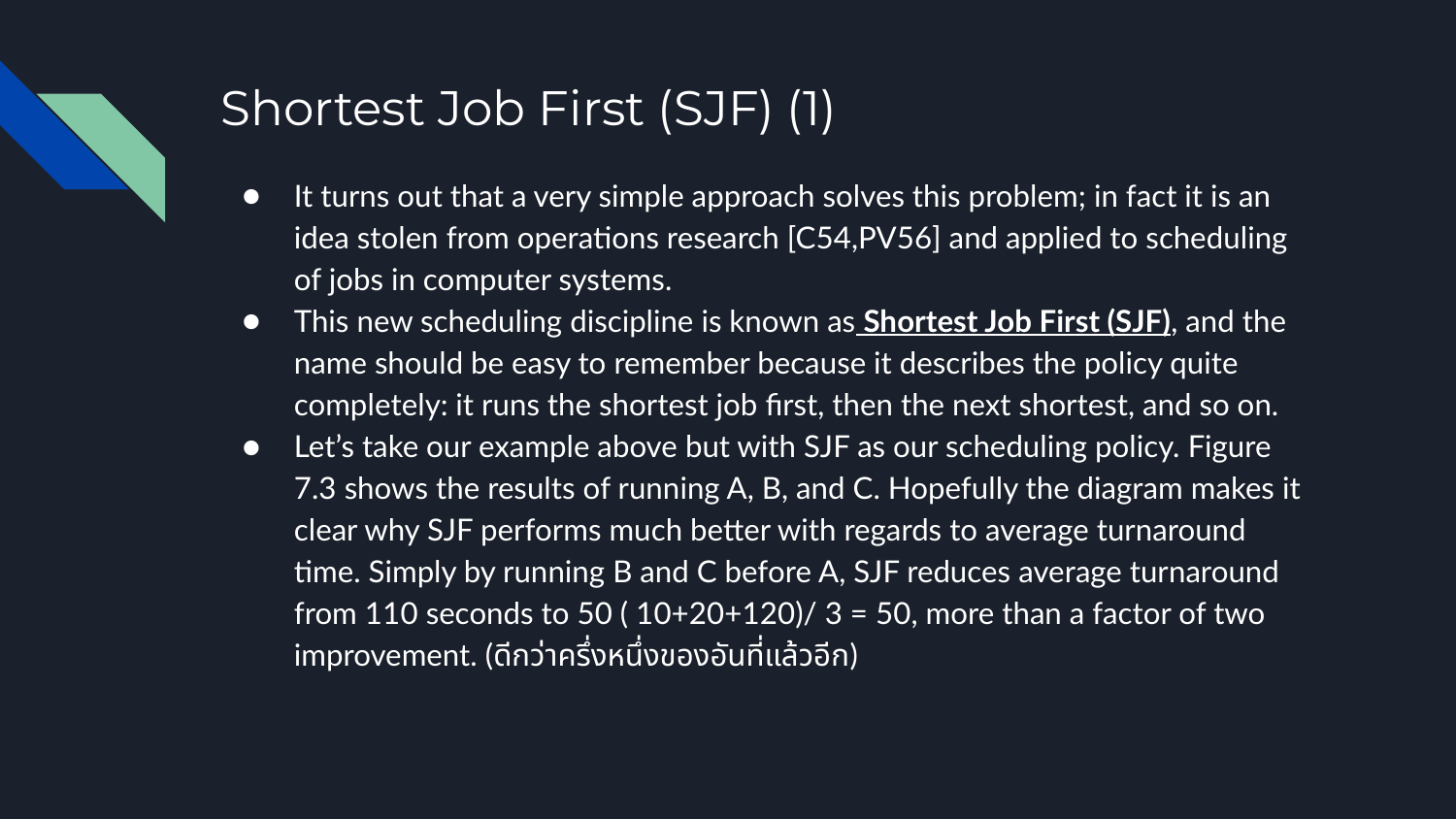

# Shortest Job First (SJF) (1)
It turns out that a very simple approach solves this problem; in fact it is an idea stolen from operations research [C54,PV56] and applied to scheduling of jobs in computer systems.
This new scheduling discipline is known as Shortest Job First (SJF), and the name should be easy to remember because it describes the policy quite completely: it runs the shortest job first, then the next shortest, and so on.
Let’s take our example above but with SJF as our scheduling policy. Figure 7.3 shows the results of running A, B, and C. Hopefully the diagram makes it clear why SJF performs much better with regards to average turnaround time. Simply by running B and C before A, SJF reduces average turnaround from 110 seconds to 50 ( 10+20+120)/ 3 = 50, more than a factor of two improvement. (ดีกว่าครึ่งหนึ่งของอันที่แล้วอีก)